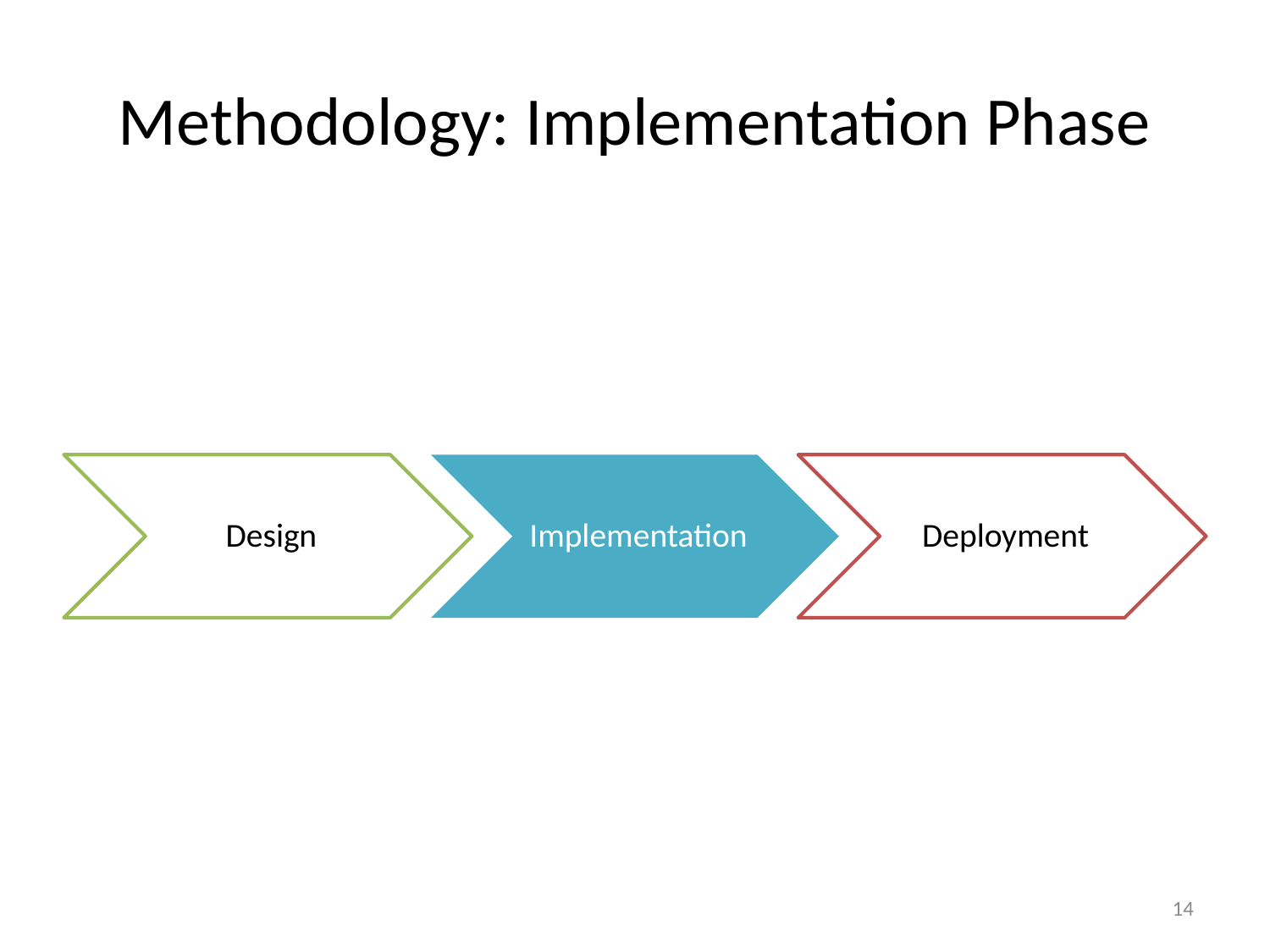

# Methodology: Implementation Phase
Design
Implementation
Deployment
14